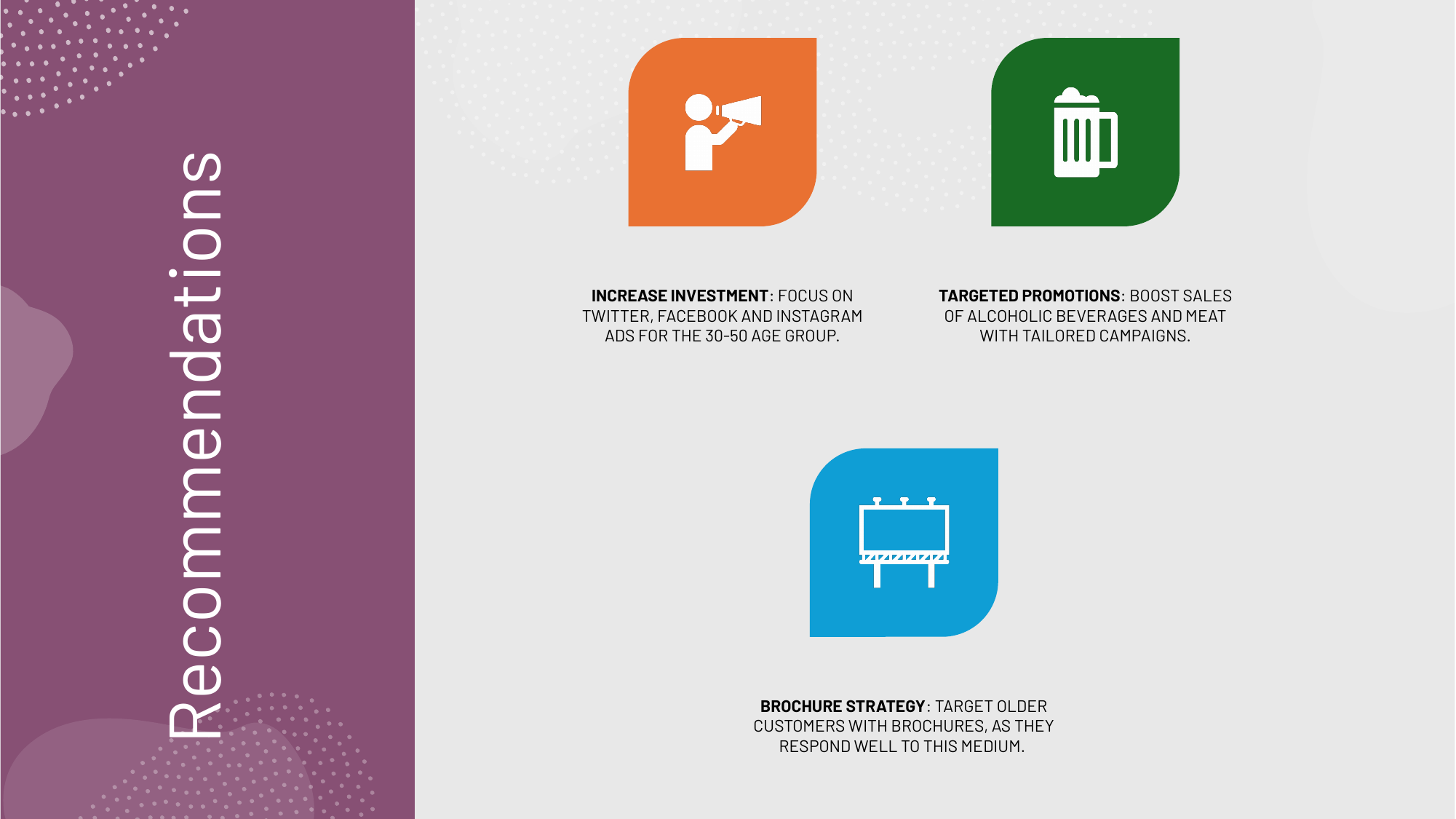

Increase Investment: Focus on Twitter, Facebook and Instagram ads for the 30-50 age group.
Targeted Promotions: Boost sales of alcoholic beverages and meat with tailored campaigns.
Brochure Strategy: Target older customers with brochures, as they respond well to this medium.
# Recommendations